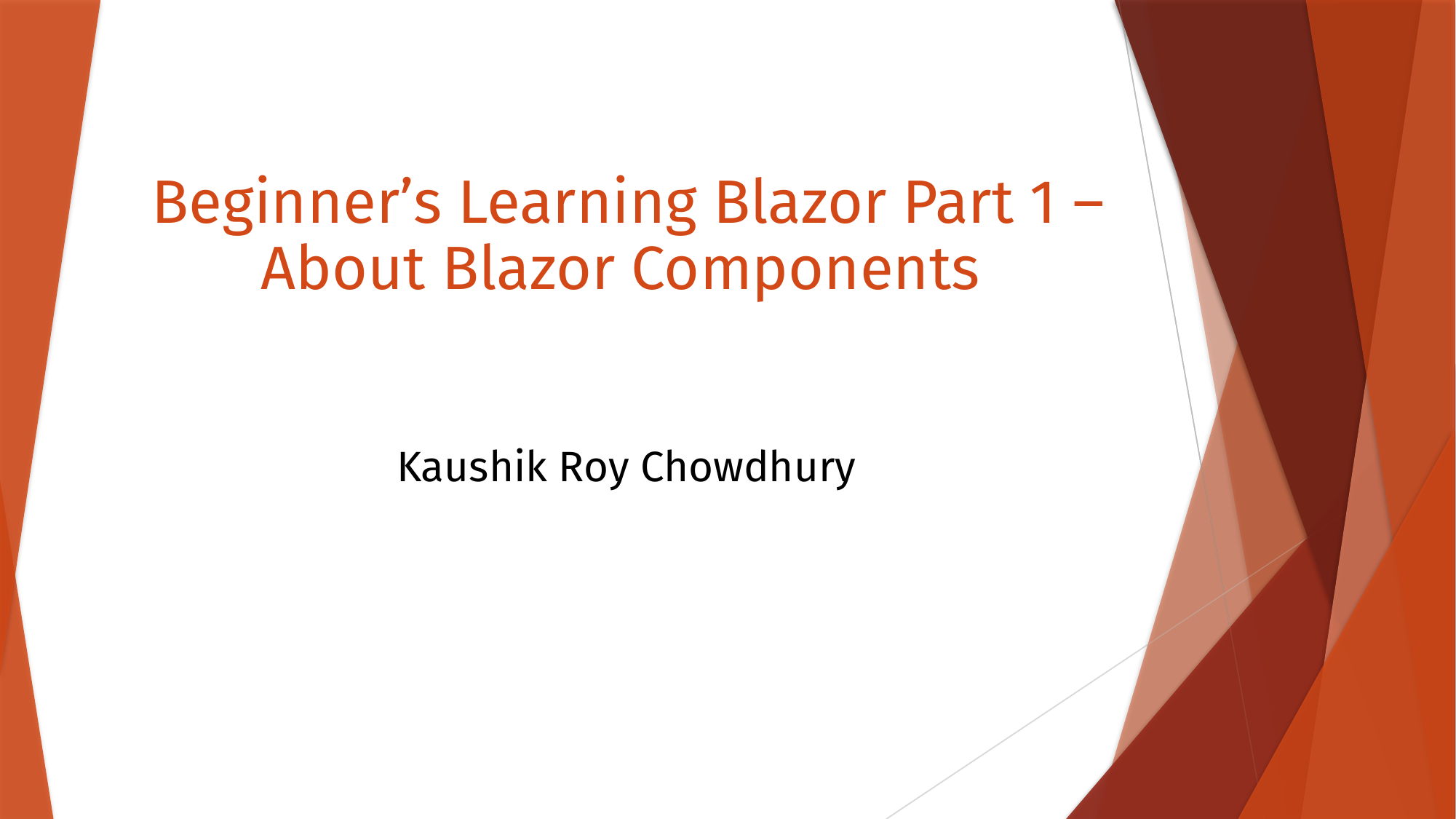

# Beginner’s Learning Blazor Part 1 – About Blazor Components
Kaushik Roy Chowdhury